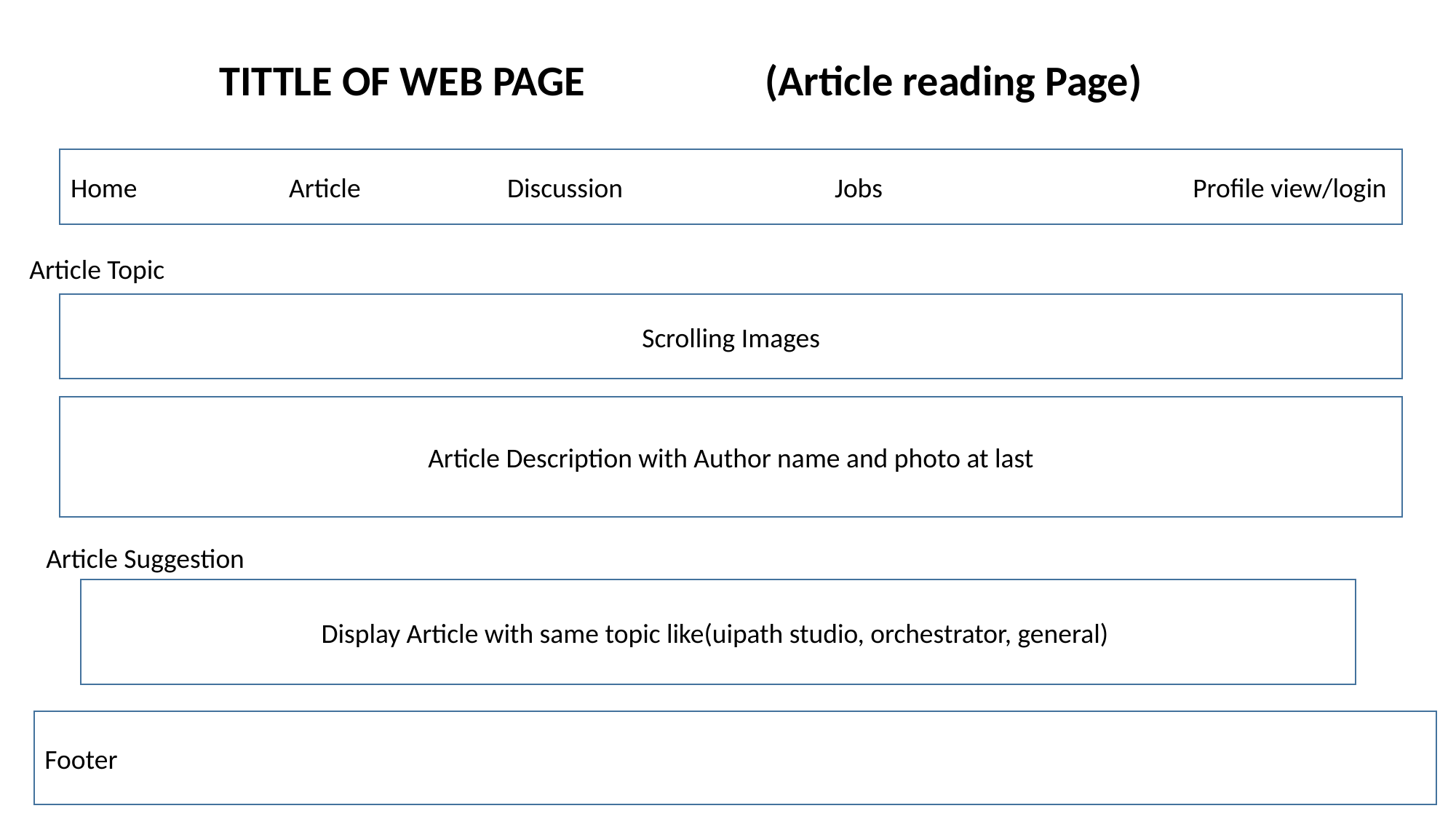

TITTLE OF WEB PAGE		(Article reading Page)
Home		Article		Discussion		Jobs			     Profile view/login
Article Topic
Scrolling Images
Article Description with Author name and photo at last
Article Suggestion
Display Article with same topic like(uipath studio, orchestrator, general)
Footer